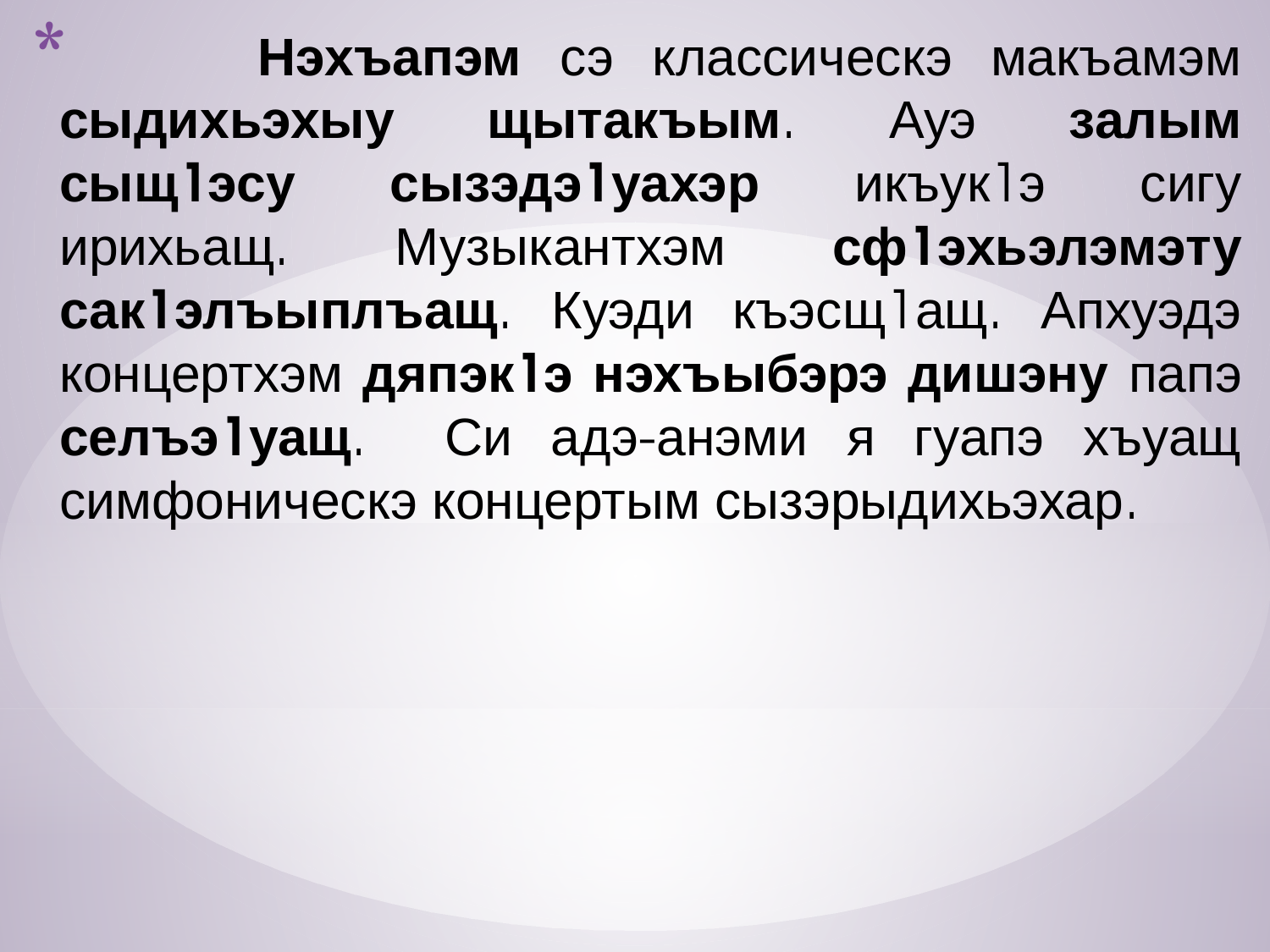

Нэхъапэм сэ классическэ макъамэм сыдихьэхыу щытакъым. Ауэ залым сыщ1эсу сызэдэ1уахэр икъук1э сигу ирихьащ. Музыкантхэм сф1эхьэлэмэту сак1элъыплъащ. Куэди къэсщ1ащ. Апхуэдэ концертхэм дяпэк1э нэхъыбэрэ дишэну папэ селъэ1уащ.  Си адэ-анэми я гуапэ хъуащ симфоническэ концертым сызэрыдихьэхар.